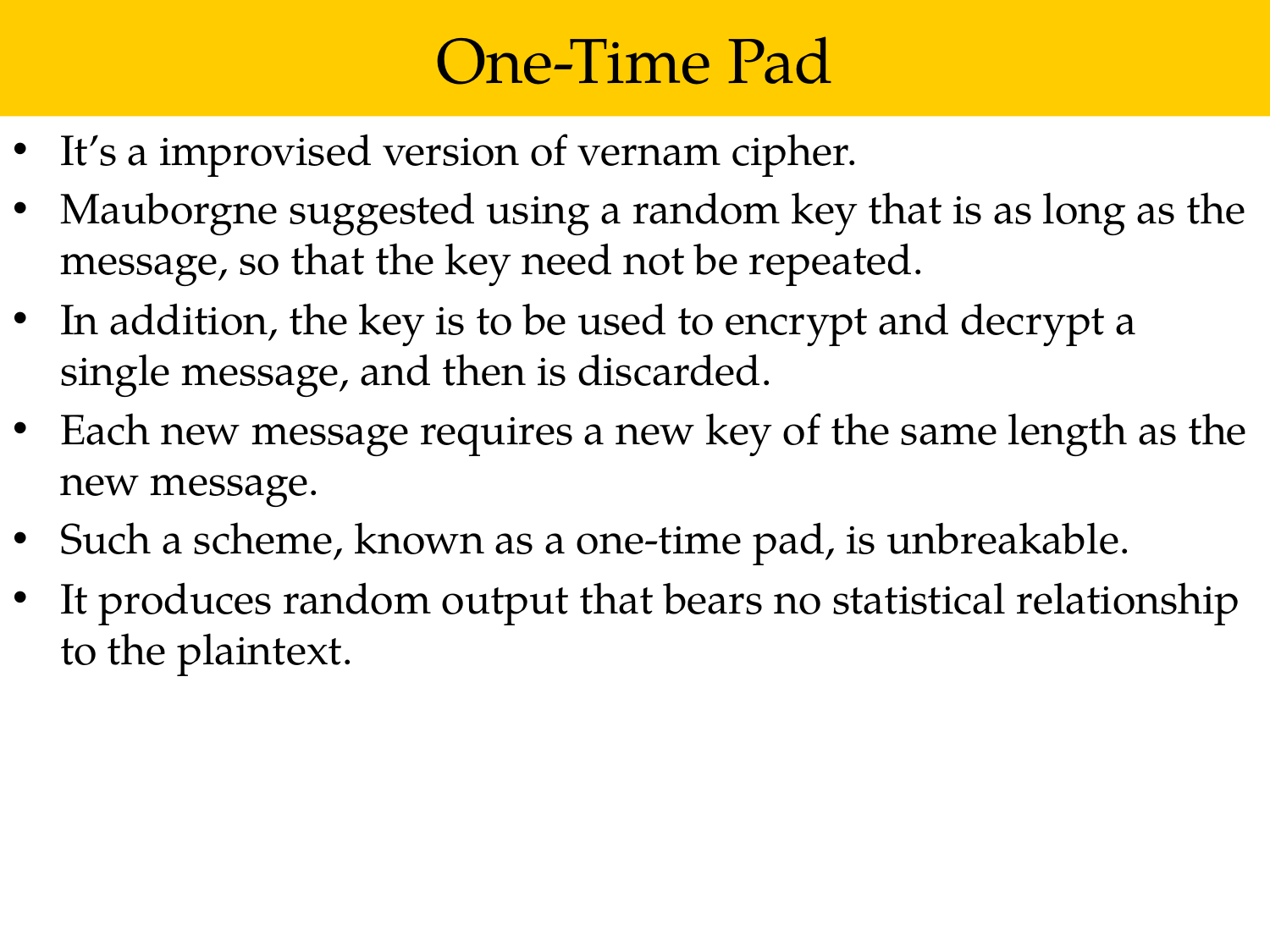

# One-Time Pad
It’s a improvised version of vernam cipher.
Mauborgne suggested using a random key that is as long as the message, so that the key need not be repeated.
In addition, the key is to be used to encrypt and decrypt a single message, and then is discarded.
Each new message requires a new key of the same length as the new message.
Such a scheme, known as a one-time pad, is unbreakable.
It produces random output that bears no statistical relationship to the plaintext.